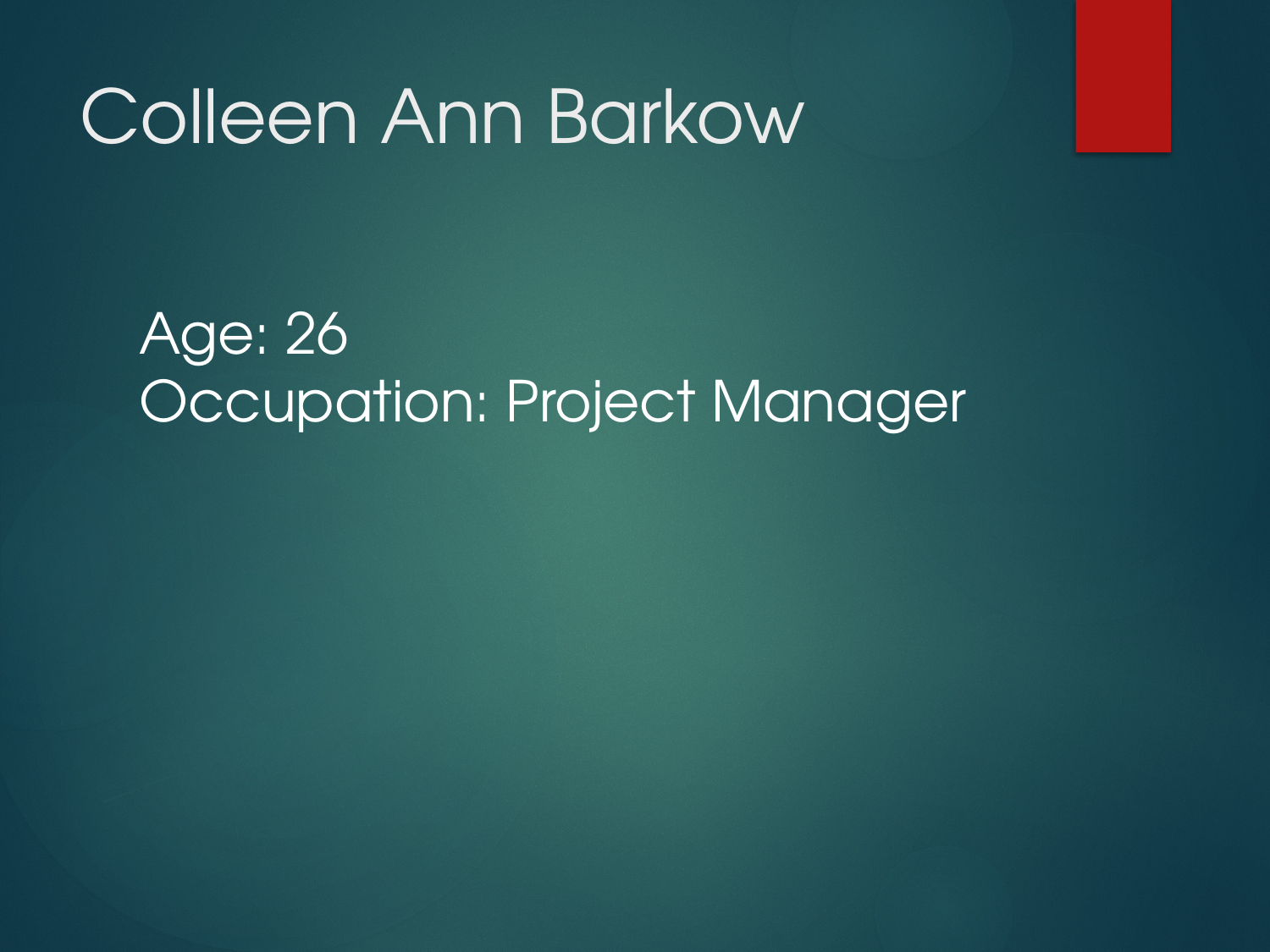

# Colleen Ann Barkow

Age: 26
Occupation: Project Manager